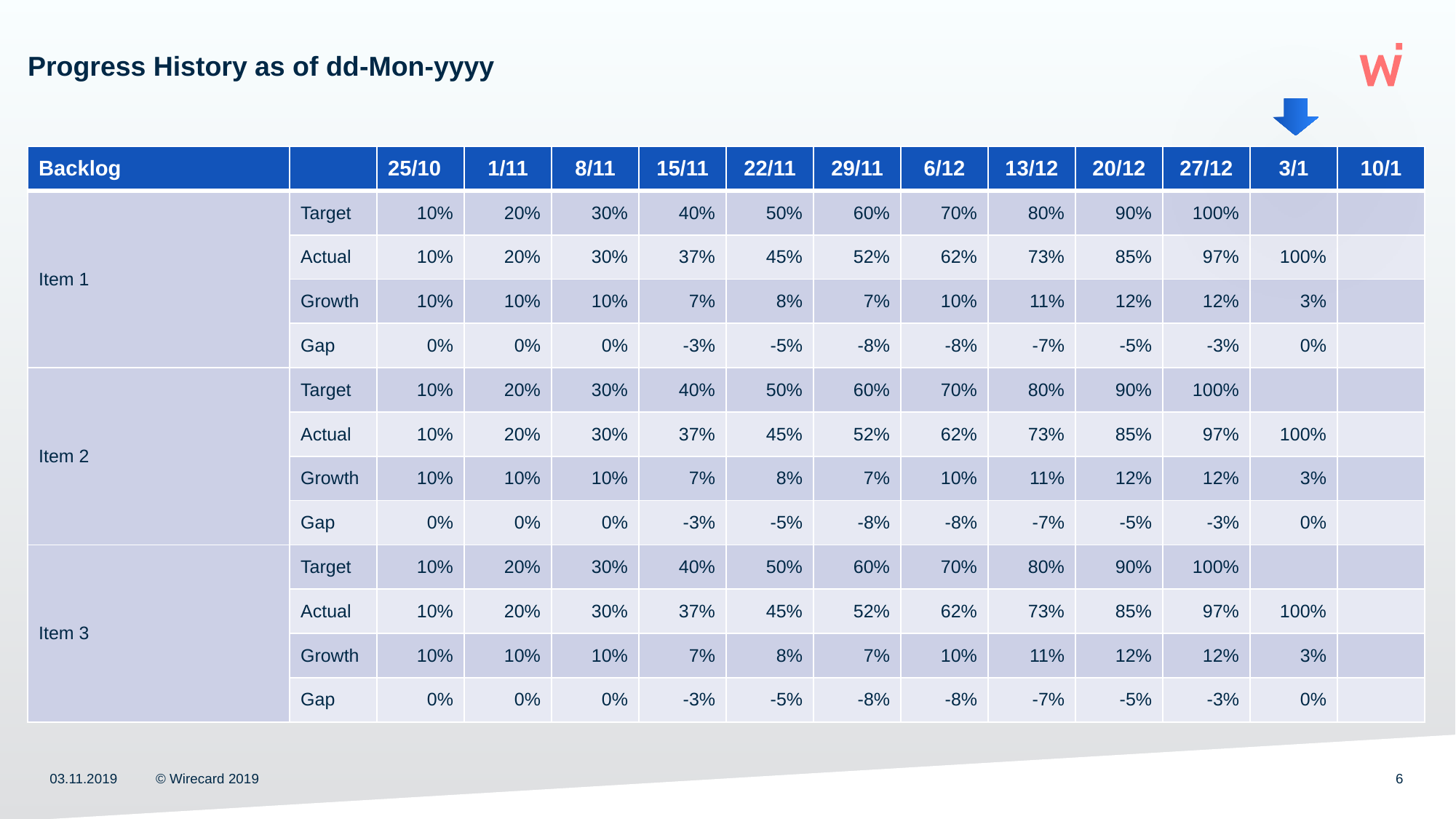

Progress History as of dd-Mon-yyyy

| Backlog |  | 25/10 | 1/11 | 8/11 | 15/11 | 22/11 | 29/11 | 6/12 | 13/12 | 20/12 | 27/12 | 3/1 | 10/1 |
| --- | --- | --- | --- | --- | --- | --- | --- | --- | --- | --- | --- | --- | --- |
| Item 1 | Target | 10% | 20% | 30% | 40% | 50% | 60% | 70% | 80% | 90% | 100% |  |  |
|  | Actual | 10% | 20% | 30% | 37% | 45% | 52% | 62% | 73% | 85% | 97% | 100% |  |
|  | Growth | 10% | 10% | 10% | 7% | 8% | 7% | 10% | 11% | 12% | 12% | 3% |  |
|  | Gap | 0% | 0% | 0% | -3% | -5% | -8% | -8% | -7% | -5% | -3% | 0% |  |
| Item 2 | Target | 10% | 20% | 30% | 40% | 50% | 60% | 70% | 80% | 90% | 100% |  |  |
|  | Actual | 10% | 20% | 30% | 37% | 45% | 52% | 62% | 73% | 85% | 97% | 100% |  |
|  | Growth | 10% | 10% | 10% | 7% | 8% | 7% | 10% | 11% | 12% | 12% | 3% |  |
|  | Gap | 0% | 0% | 0% | -3% | -5% | -8% | -8% | -7% | -5% | -3% | 0% |  |
| Item 3 | Target | 10% | 20% | 30% | 40% | 50% | 60% | 70% | 80% | 90% | 100% |  |  |
|  | Actual | 10% | 20% | 30% | 37% | 45% | 52% | 62% | 73% | 85% | 97% | 100% |  |
|  | Growth | 10% | 10% | 10% | 7% | 8% | 7% | 10% | 11% | 12% | 12% | 3% |  |
|  | Gap | 0% | 0% | 0% | -3% | -5% | -8% | -8% | -7% | -5% | -3% | 0% |  |
03.11.2019
© Wirecard 2019
6